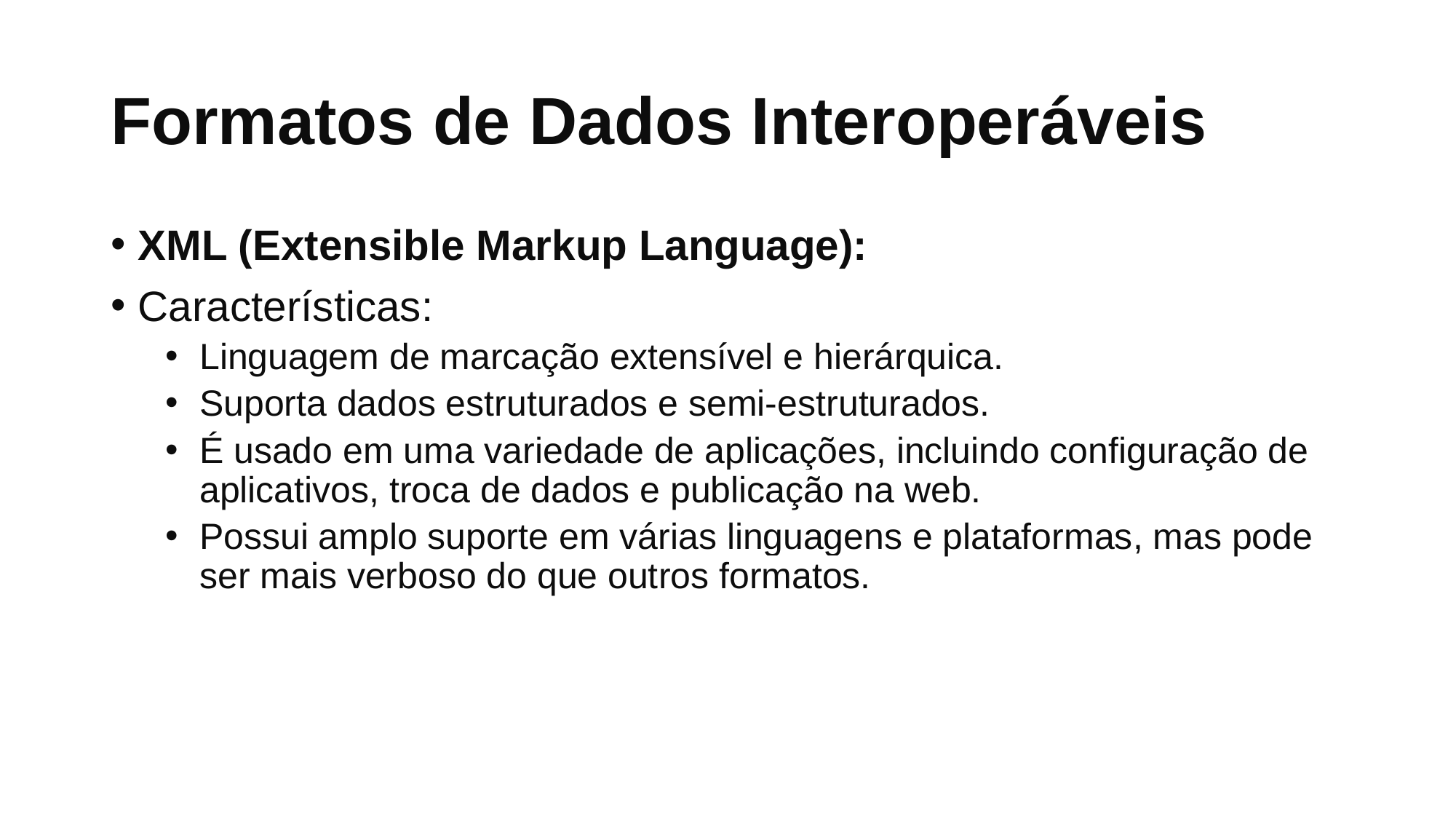

# Formatos de Dados Interoperáveis
XML (Extensible Markup Language):
Características:
Linguagem de marcação extensível e hierárquica.
Suporta dados estruturados e semi-estruturados.
É usado em uma variedade de aplicações, incluindo configuração de aplicativos, troca de dados e publicação na web.
Possui amplo suporte em várias linguagens e plataformas, mas pode ser mais verboso do que outros formatos.